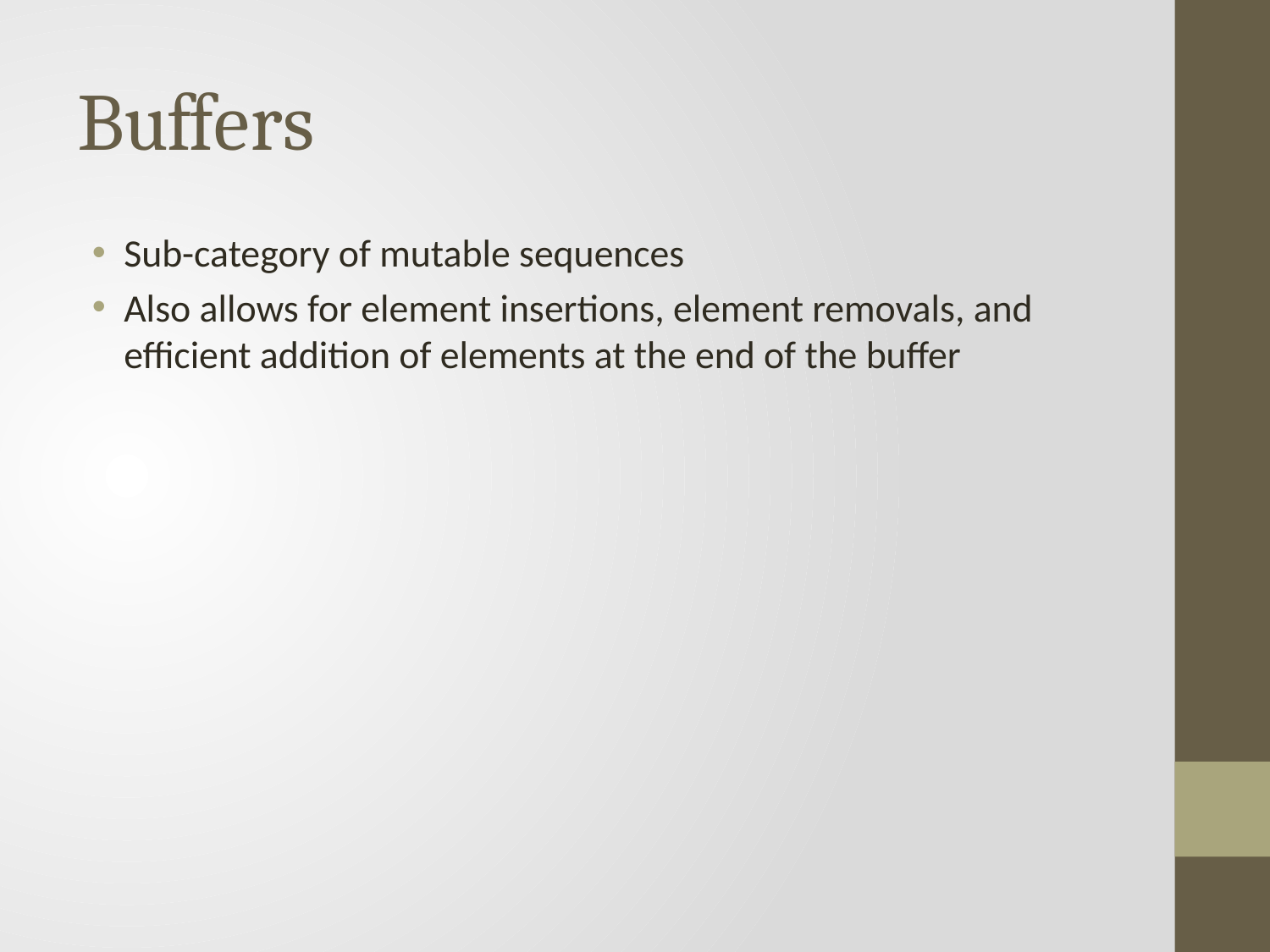

# Buffers
Sub-category of mutable sequences
Also allows for element insertions, element removals, and efficient addition of elements at the end of the buffer